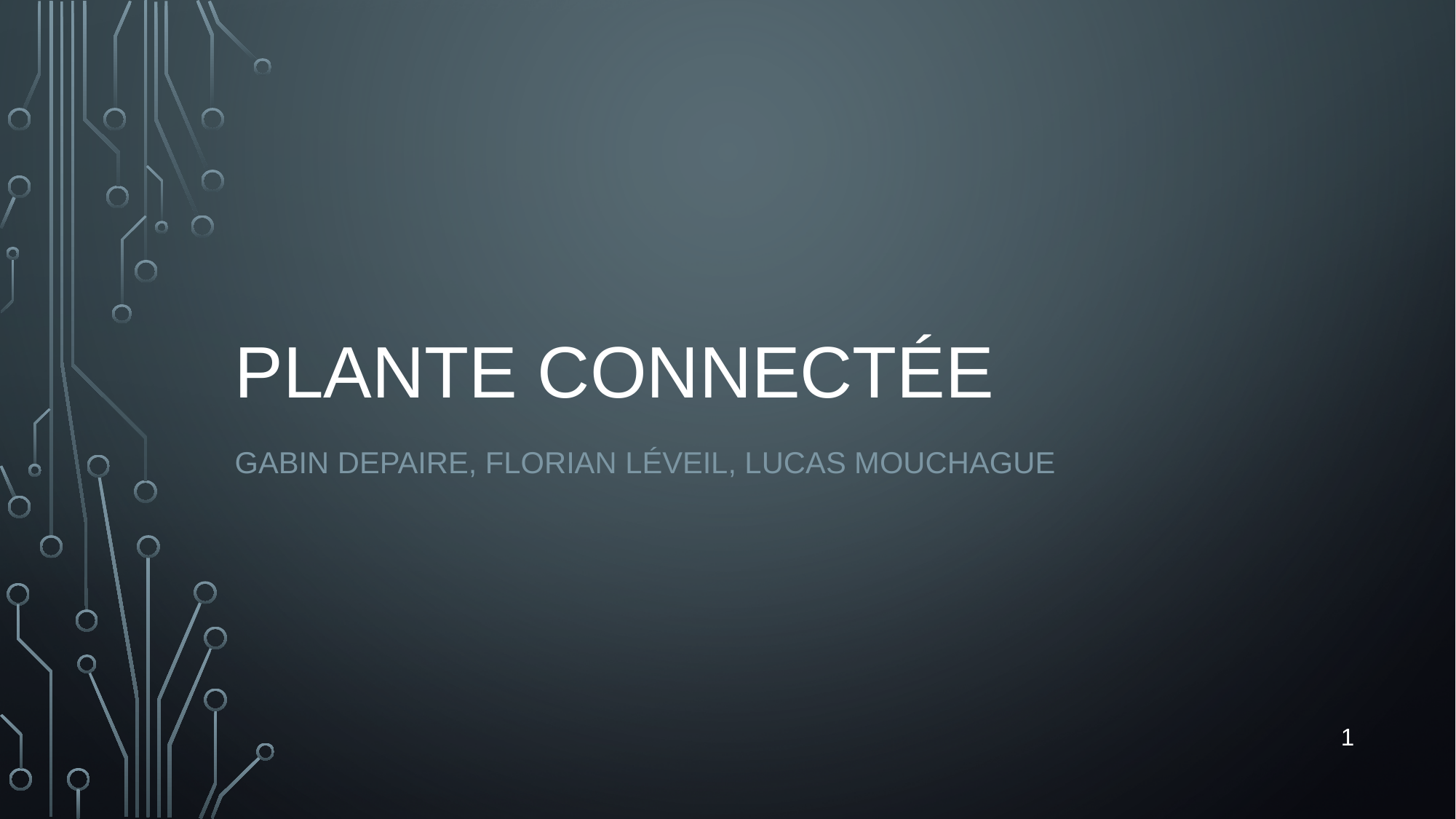

# Plante connectée
Gabin depaire, florian léveil, lucas mouchague
1